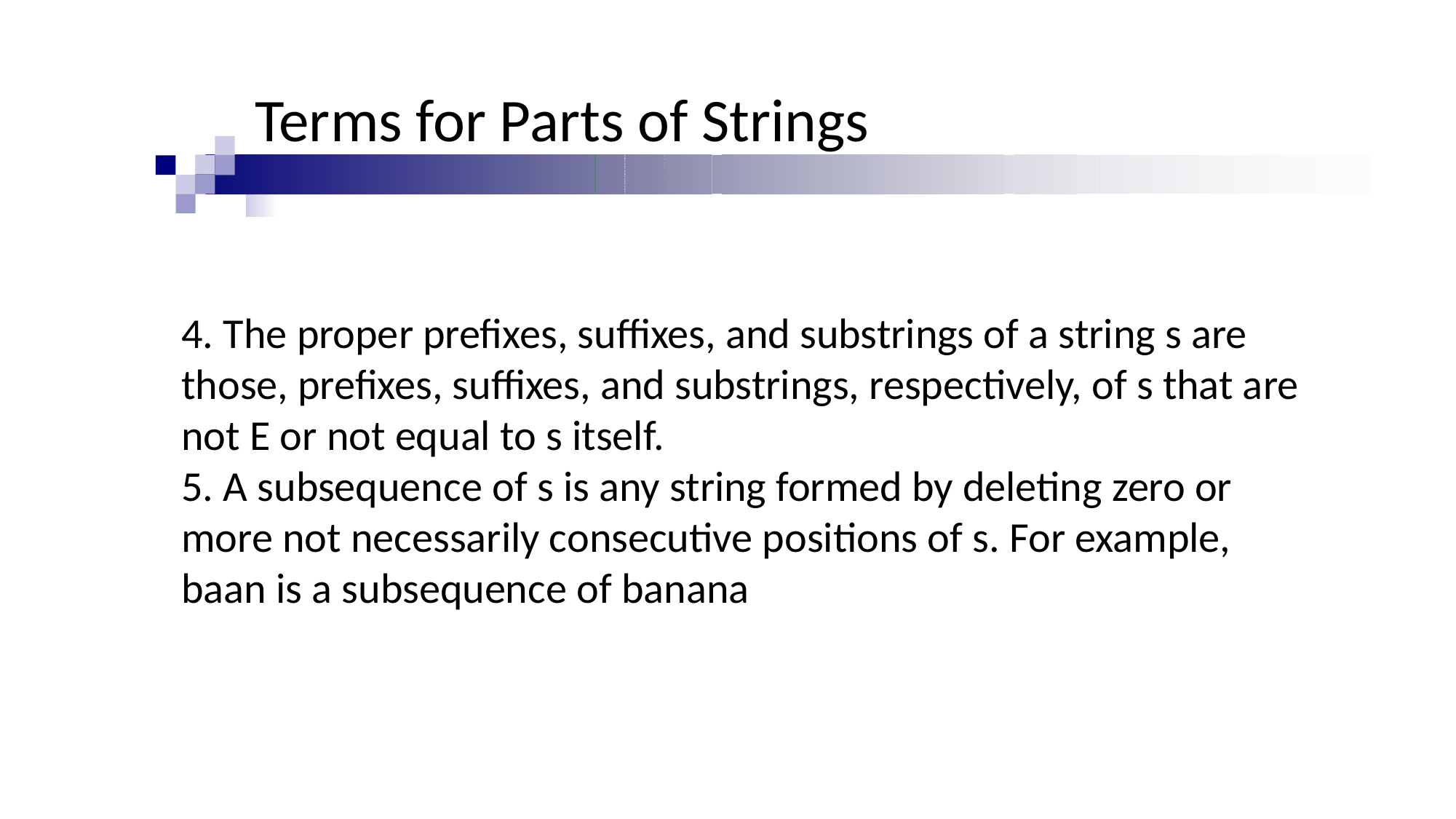

# Terms for Parts of Strings

4. The proper prefixes, suffixes, and substrings of a string s are those, prefixes, suffixes, and substrings, respectively, of s that are not E or not equal to s itself.
5. A subsequence of s is any string formed by deleting zero or more not necessarily consecutive positions of s. For example, baan is a subsequence of banana